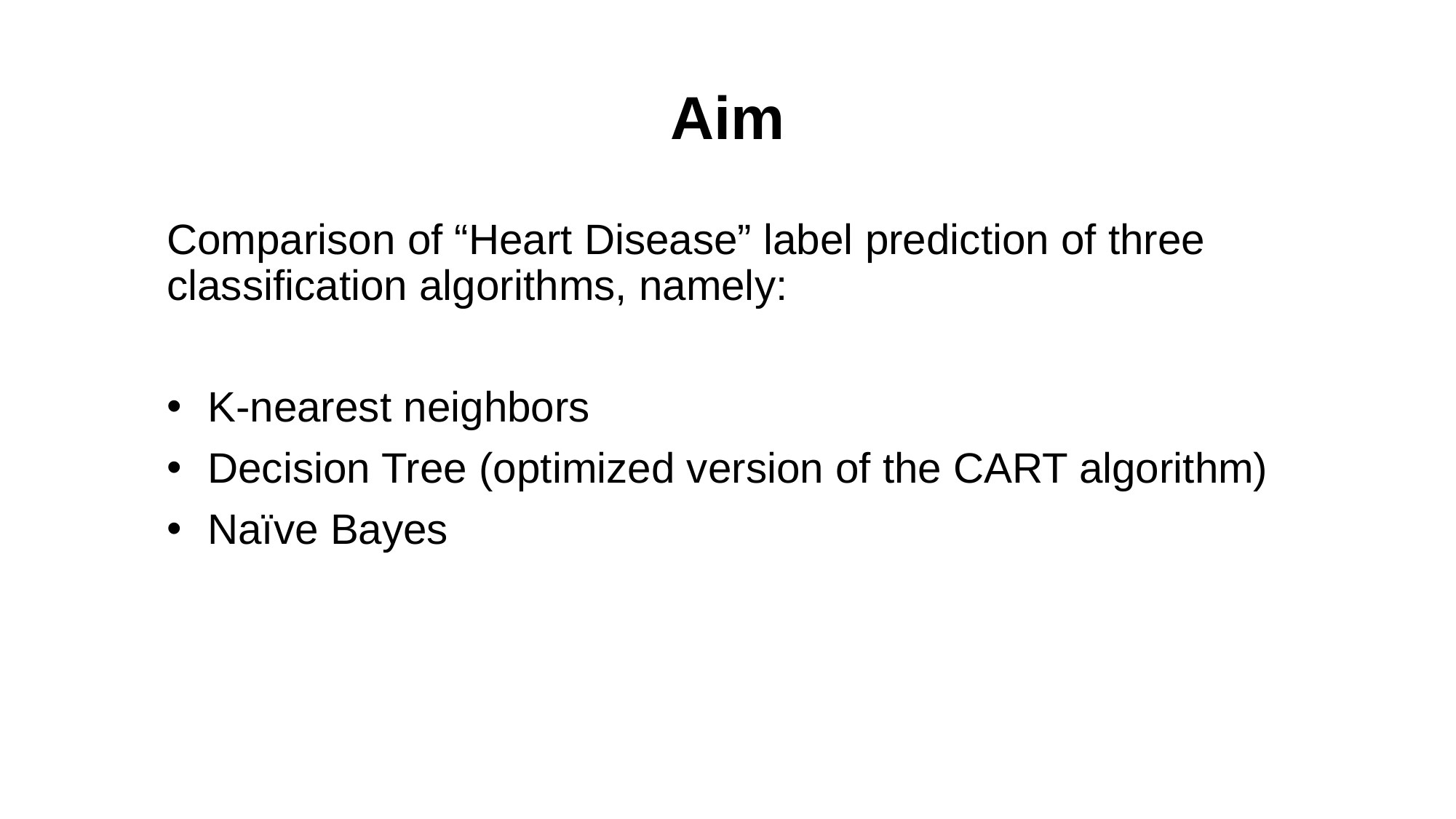

# Aim
Comparison of “Heart Disease” label prediction of three classification algorithms, namely:

K-nearest neighbors
Decision Tree (optimized version of the CART algorithm)
Naïve Bayes